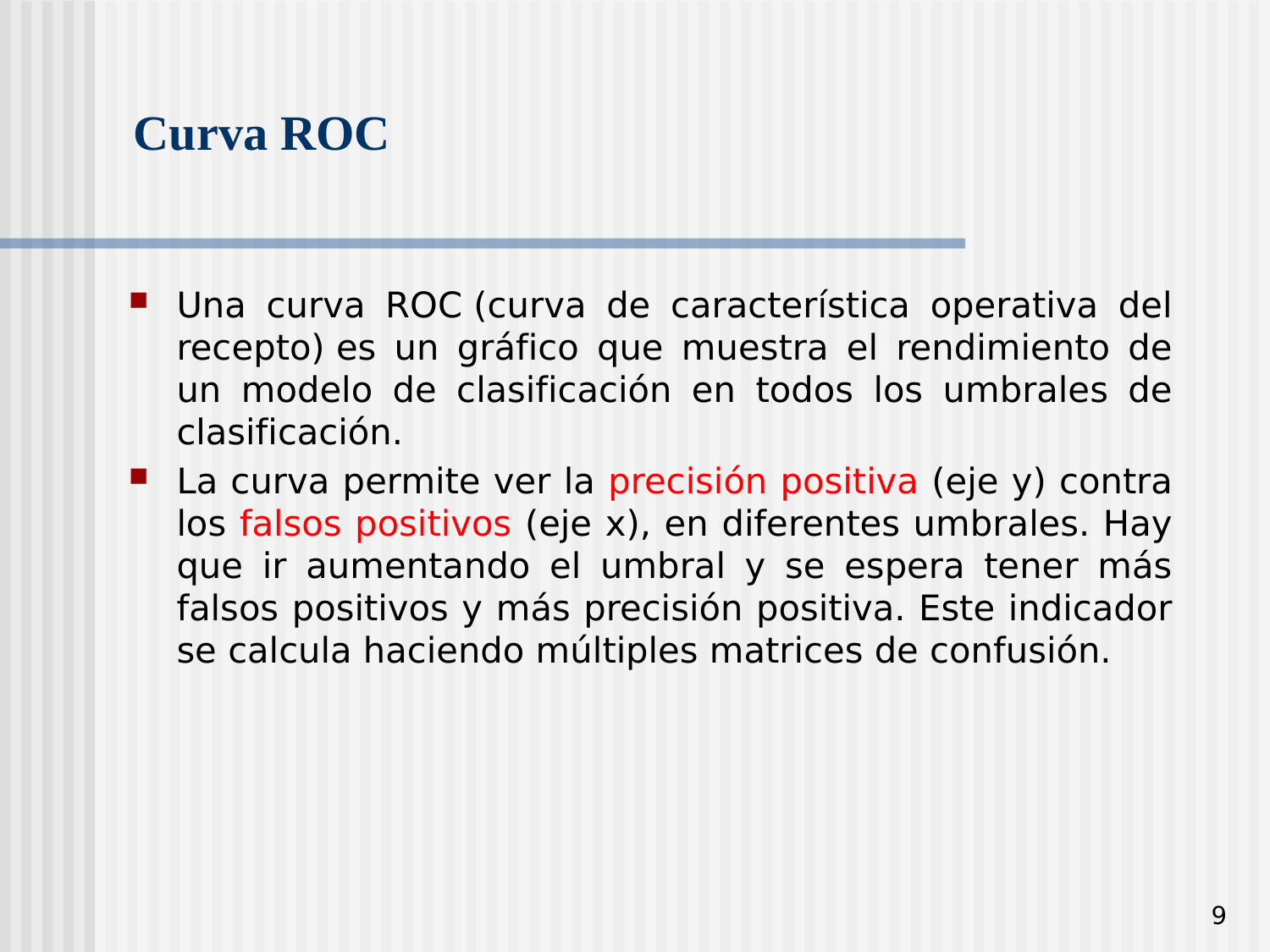

# Curva ROC
Una curva ROC (curva de característica operativa del recepto) es un gráfico que muestra el rendimiento de un modelo de clasificación en todos los umbrales de clasificación.
La curva permite ver la precisión positiva (eje y) contra los falsos positivos (eje x), en diferentes umbrales. Hay que ir aumentando el umbral y se espera tener más falsos positivos y más precisión positiva. Este indicador se calcula haciendo múltiples matrices de confusión.

9